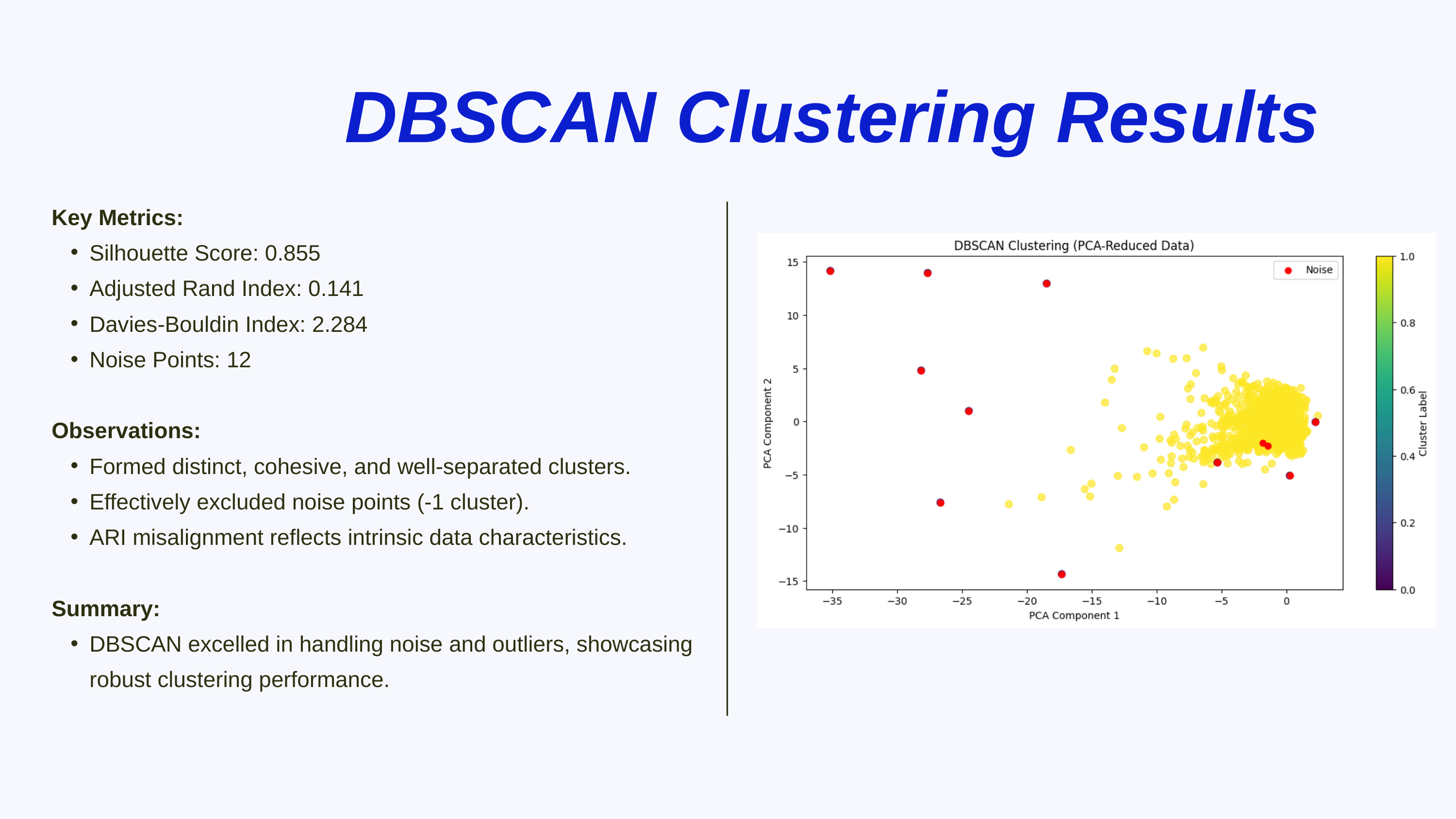

DBSCAN Clustering Results
Key Metrics:
Silhouette Score: 0.855
Adjusted Rand Index: 0.141
Davies-Bouldin Index: 2.284
Noise Points: 12

Observations:
Formed distinct, cohesive, and well-separated clusters.
Effectively excluded noise points (-1 cluster).
ARI misalignment reflects intrinsic data characteristics.

Summary:
DBSCAN excelled in handling noise and outliers, showcasing robust clustering performance.